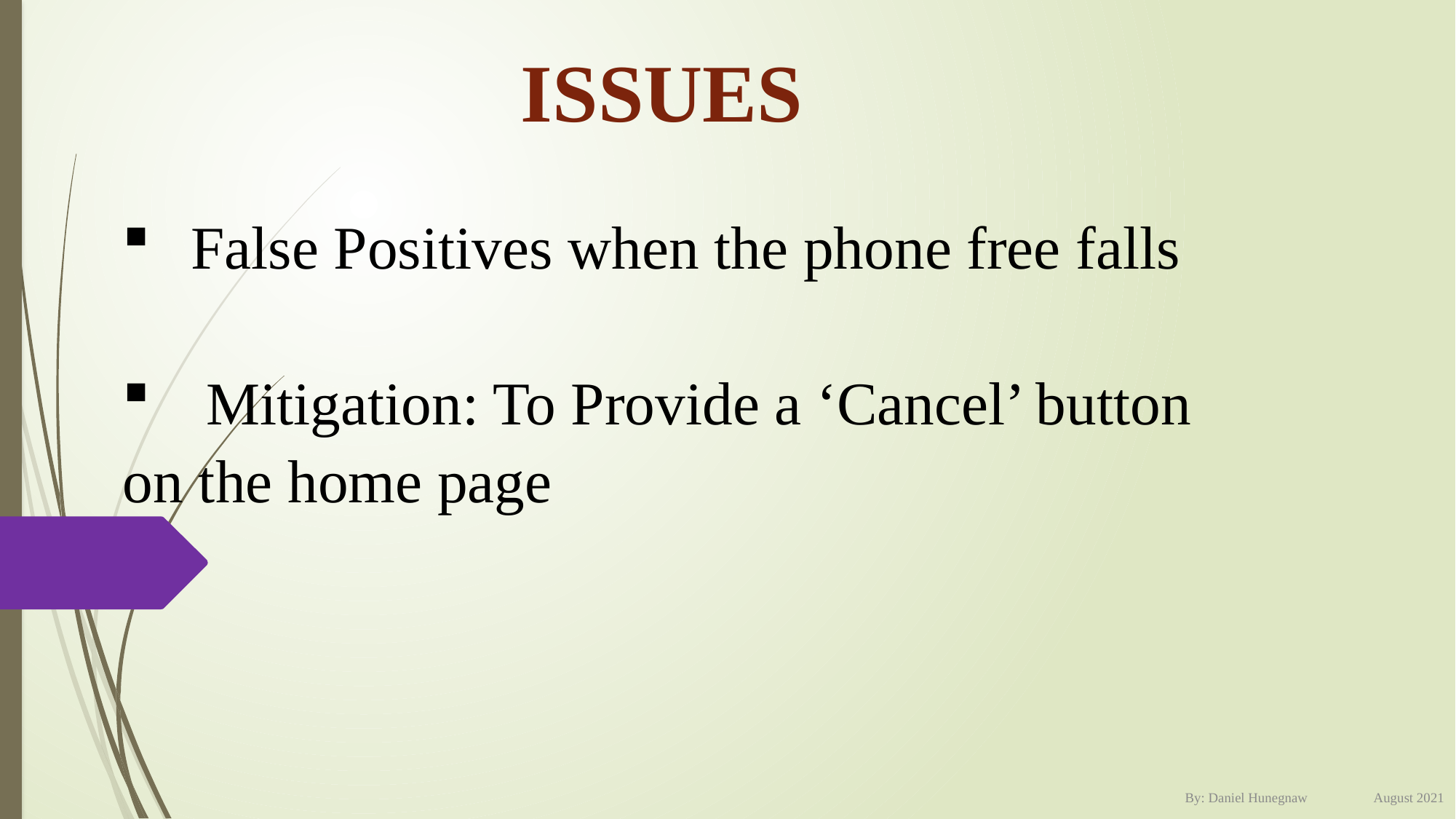

# ISSUES
False Positives when the phone free falls

 Mitigation: To Provide a ‘Cancel’ button
on the home page
August 2021
By: Daniel Hunegnaw